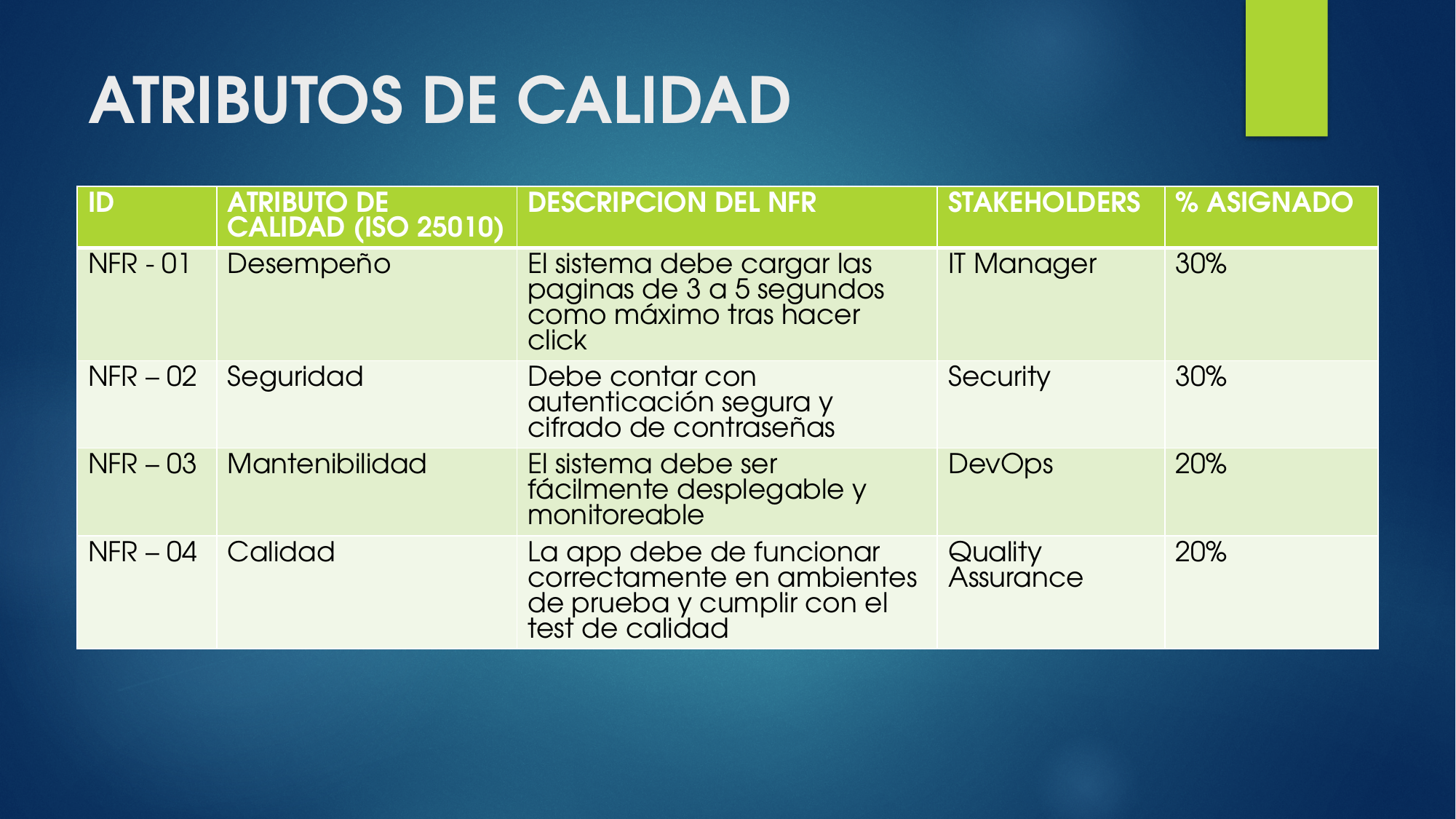

# ATRIBUTOS DE CALIDAD
| ID | ATRIBUTO DE CALIDAD (ISO 25010) | DESCRIPCION DEL NFR | STAKEHOLDERS | % ASIGNADO |
| --- | --- | --- | --- | --- |
| NFR - 01 | Desempeño | El sistema debe cargar las paginas de 3 a 5 segundos como máximo tras hacer click | IT Manager | 30% |
| NFR – 02 | Seguridad | Debe contar con autenticación segura y cifrado de contraseñas | Security | 30% |
| NFR – 03 | Mantenibilidad | El sistema debe ser fácilmente desplegable y monitoreable | DevOps | 20% |
| NFR – 04 | Calidad | La app debe de funcionar correctamente en ambientes de prueba y cumplir con el test de calidad | Quality Assurance | 20% |